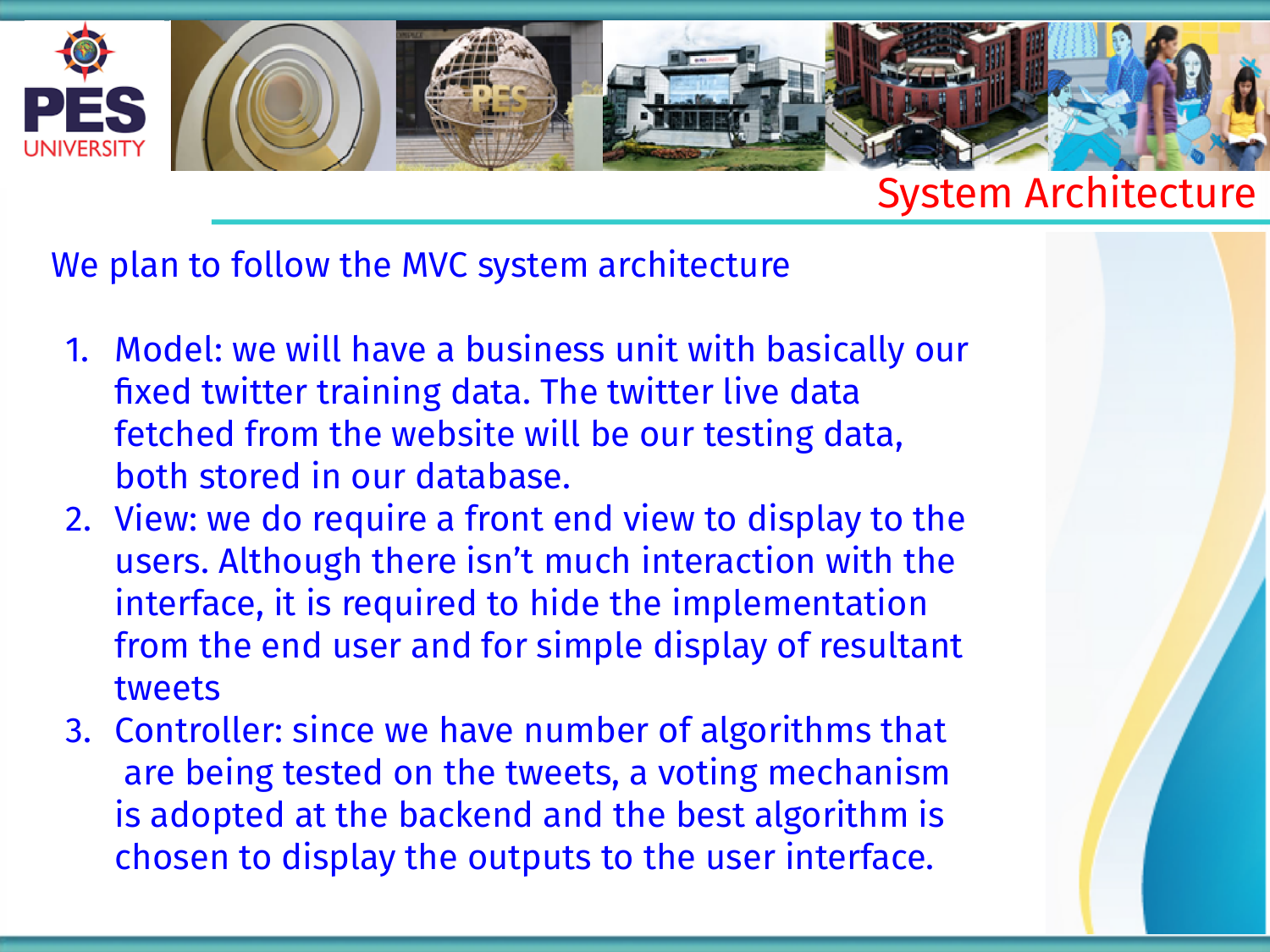

System Architecture

We plan to follow the MVC system architecture

Model: we will have a business unit with basically our fixed twitter training data. The twitter live data fetched from the website will be our testing data, both stored in our database.
View: we do require a front end view to display to the users. Although there isn’t much interaction with the interface, it is required to hide the implementation from the end user and for simple display of resultant tweets
Controller: since we have number of algorithms that     are being tested on the tweets, a voting mechanism is adopted at the backend and the best algorithm is chosen to display the outputs to the user interface.